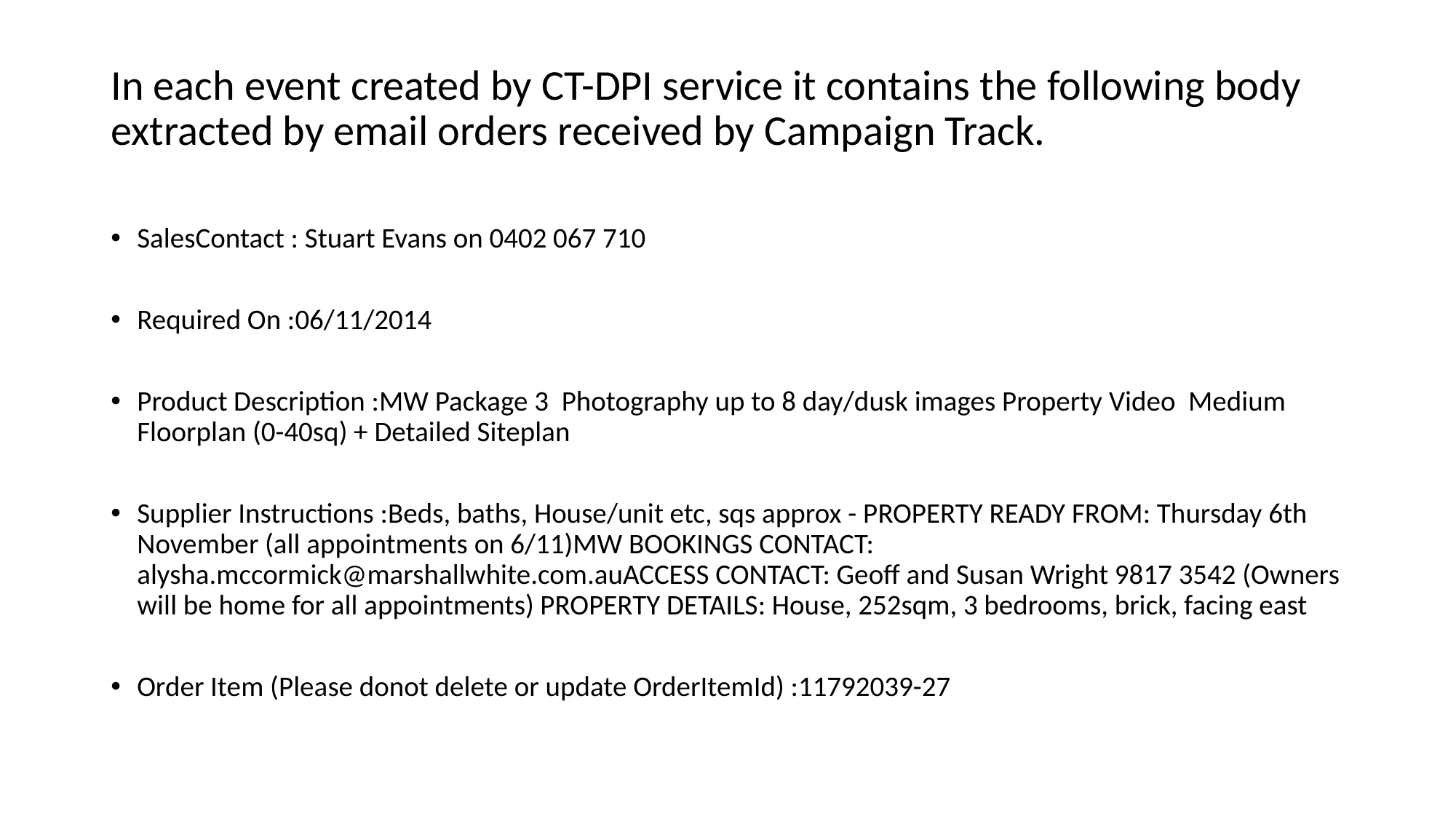

# In each event created by CT-DPI service it contains the following body extracted by email orders received by Campaign Track.
SalesContact : Stuart Evans on 0402 067 710

Required On :06/11/2014

Product Description :MW Package 3  Photography up to 8 day/dusk images Property Video  Medium Floorplan (0-40sq) + Detailed Siteplan

Supplier Instructions :Beds, baths, House/unit etc, sqs approx - PROPERTY READY FROM: Thursday 6th November (all appointments on 6/11)MW BOOKINGS CONTACT: alysha.mccormick@marshallwhite.com.auACCESS CONTACT: Geoff and Susan Wright 9817 3542 (Owners will be home for all appointments) PROPERTY DETAILS: House, 252sqm, 3 bedrooms, brick, facing east

Order Item (Please donot delete or update OrderItemId) :11792039-27